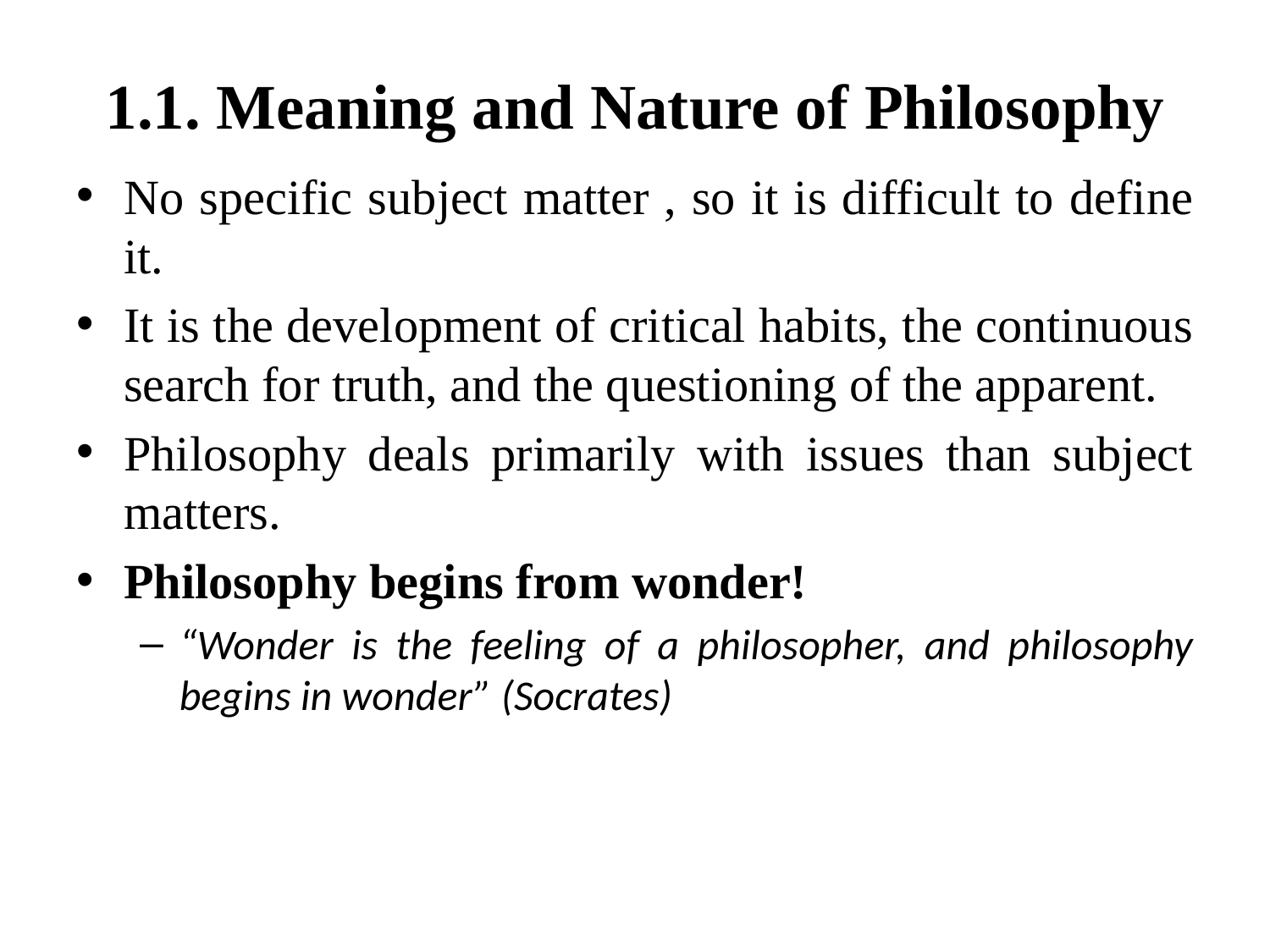

# 1.1. Meaning and Nature of Philosophy
No specific subject matter , so it is difficult to define it.
It is the development of critical habits, the continuous search for truth, and the questioning of the apparent.
Philosophy deals primarily with issues than subject matters.
Philosophy begins from wonder!
“Wonder is the feeling of a philosopher, and philosophy begins in wonder” (Socrates)